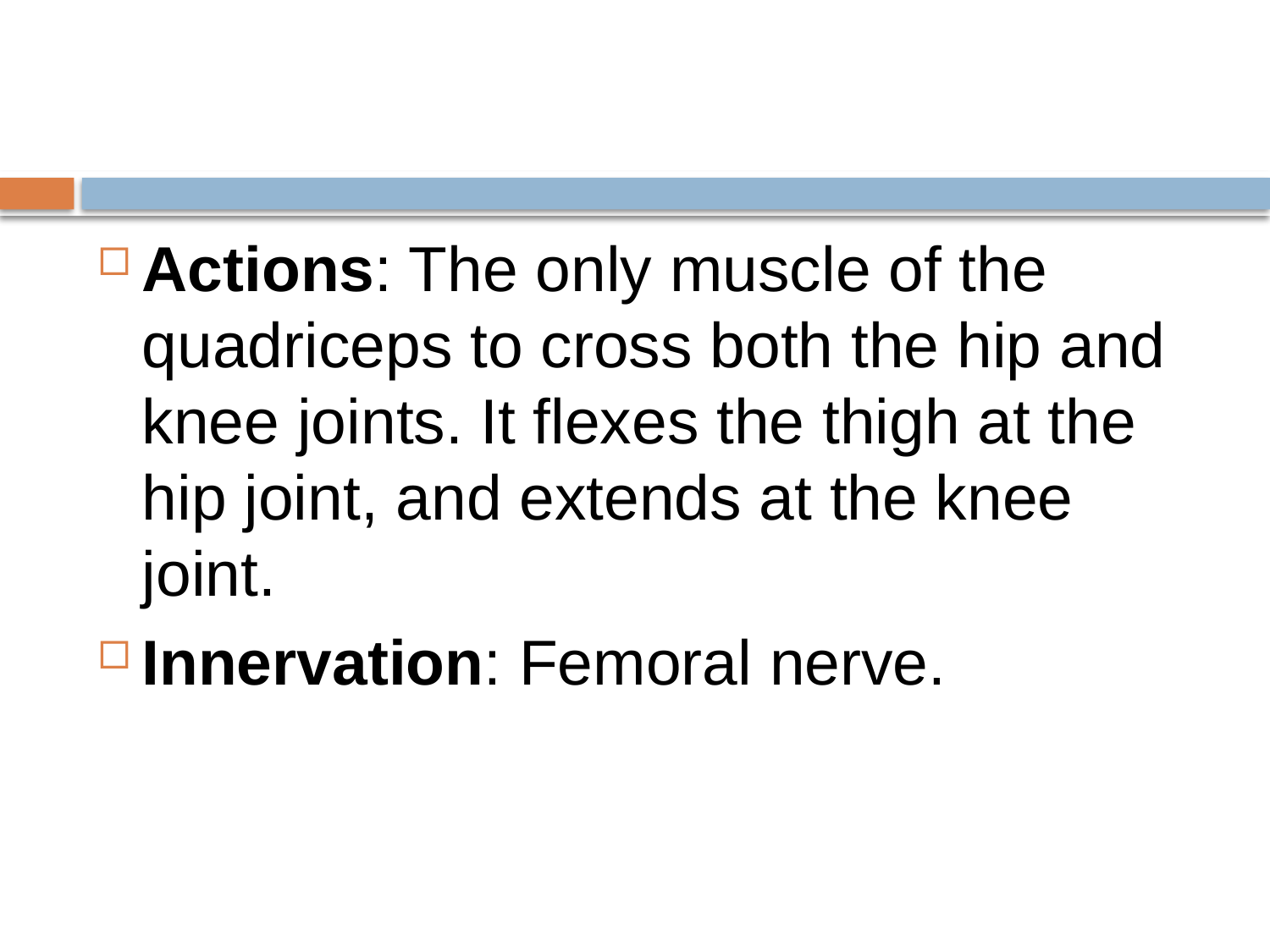

#
Actions: The only muscle of the quadriceps to cross both the hip and knee joints. It flexes the thigh at the hip joint, and extends at the knee joint.
Innervation: Femoral nerve.